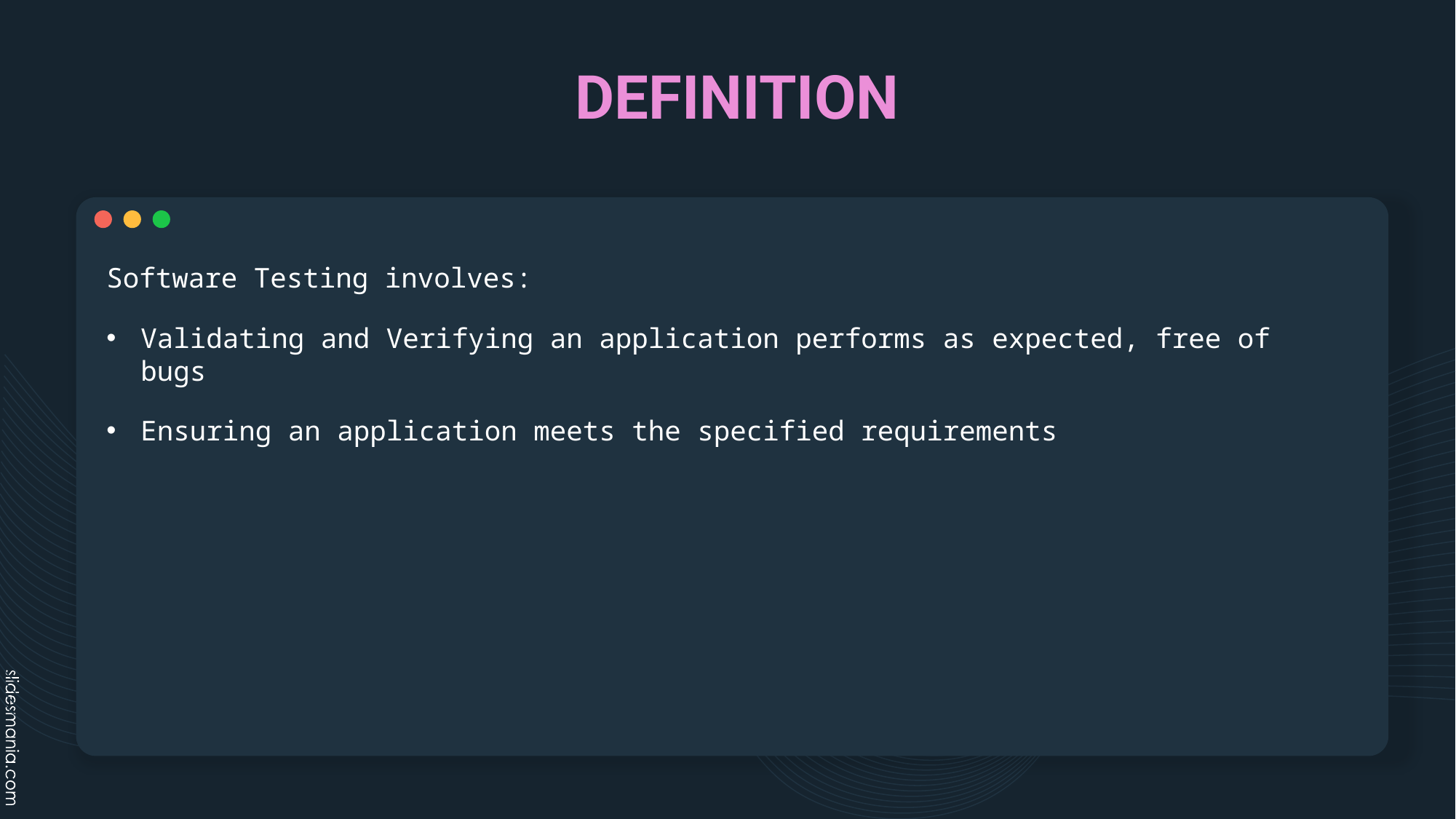

# DEFINITION
Software Testing involves:
Validating and Verifying an application performs as expected, free of bugs
Ensuring an application meets the specified requirements